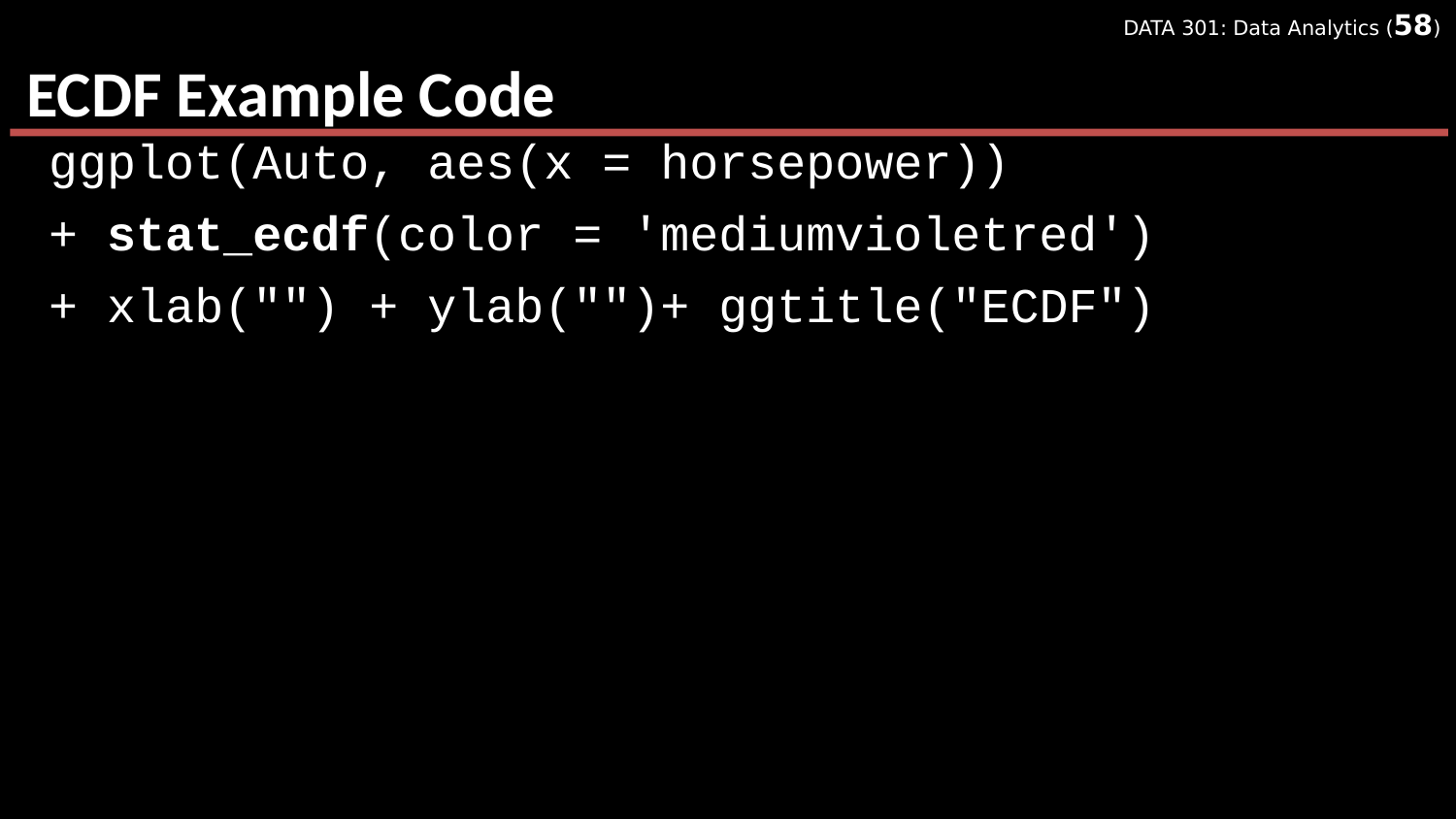

# ECDF Example Code
ggplot(Auto, aes(x = horsepower))
+ stat_ecdf(color = 'mediumvioletred')
+ xlab("") + ylab("")+ ggtitle("ECDF")